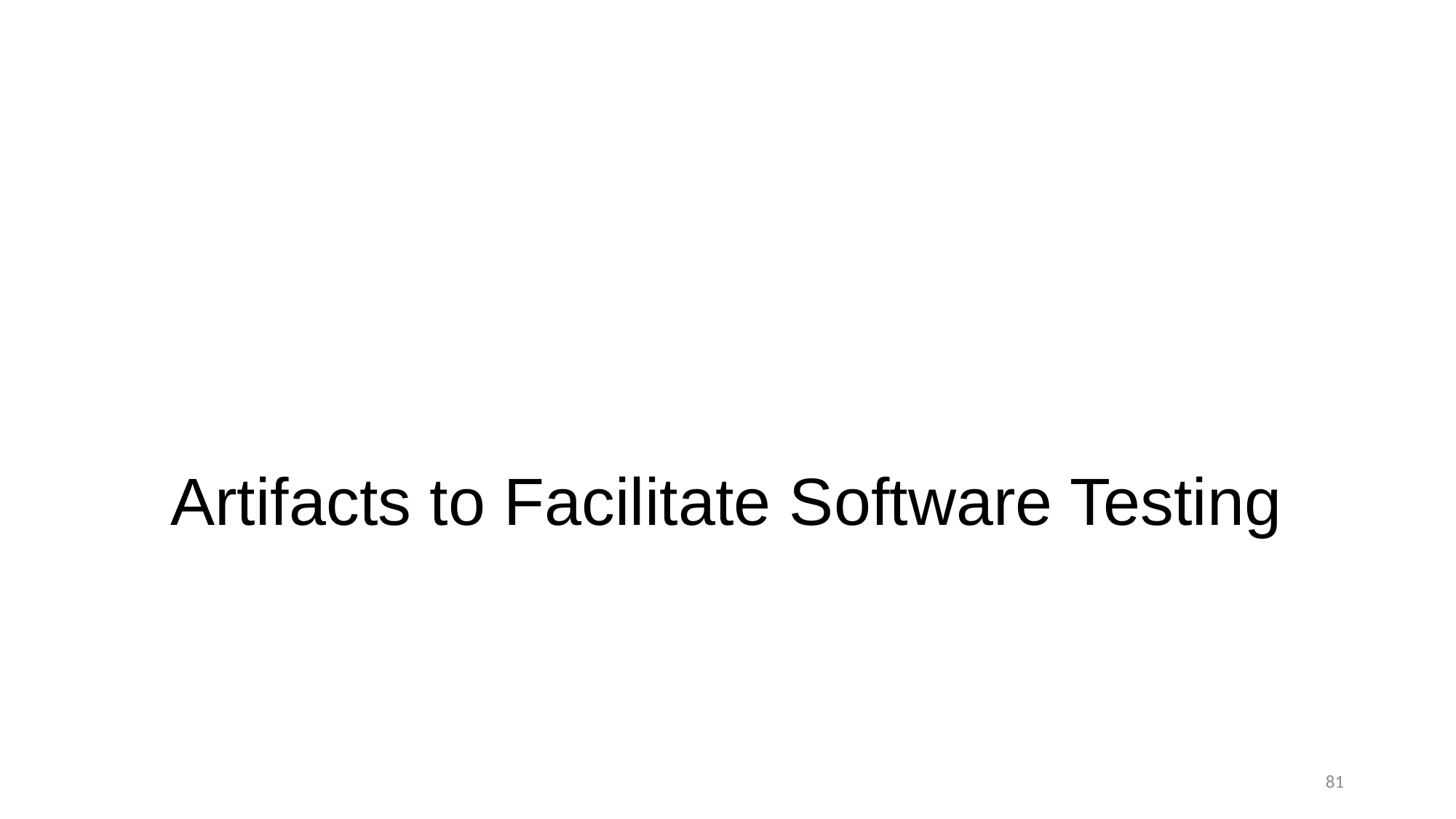

# Artifacts to Facilitate Software Testing

81